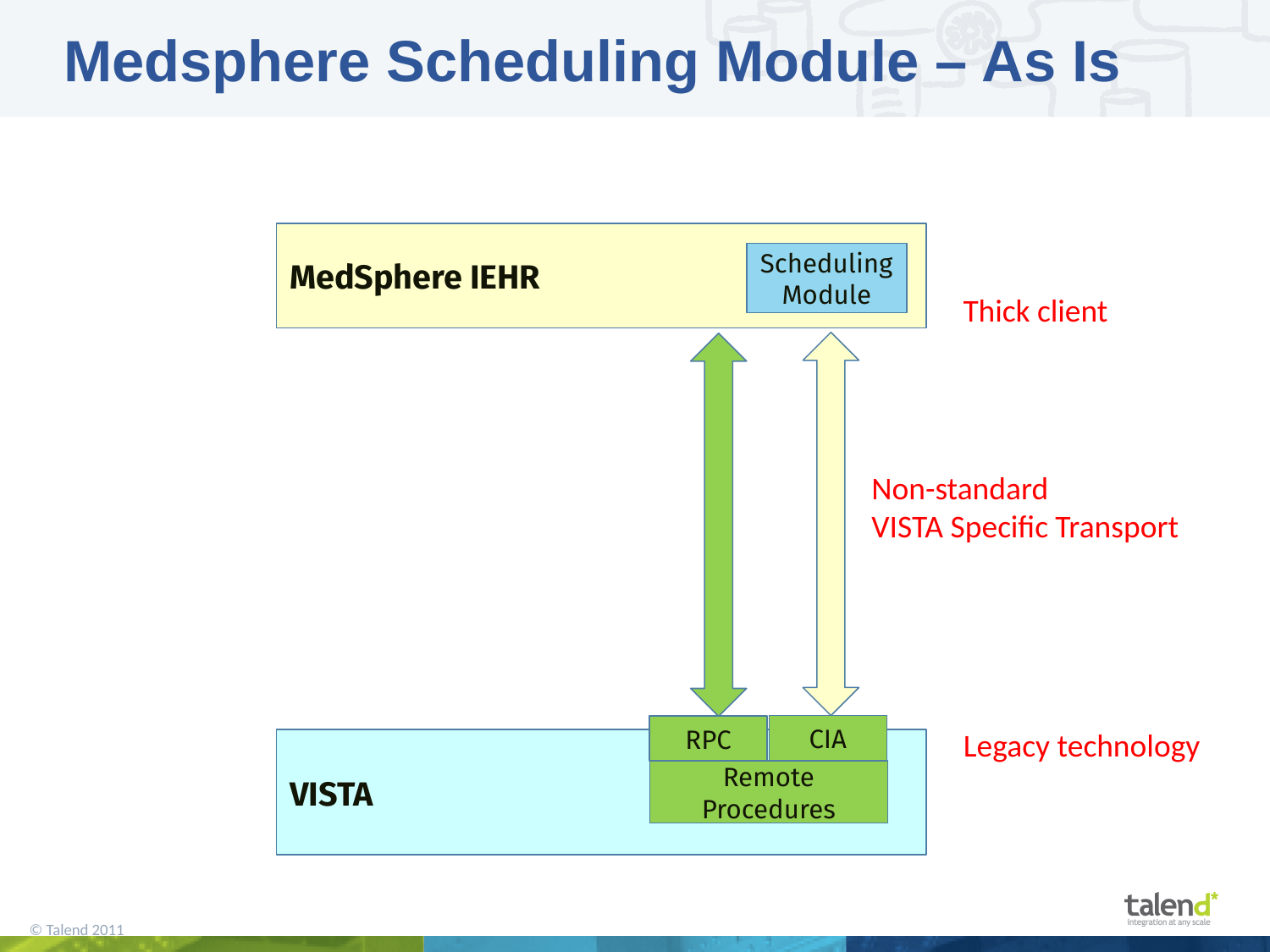

# Medsphere Scheduling Module – As Is
MedSphere IEHR
Scheduling Module
Thick client

Non-standard
VISTA Specific Transport
CIA
RPC
Legacy technology
VISTA
Remote Procedures
2
© Talend 2011